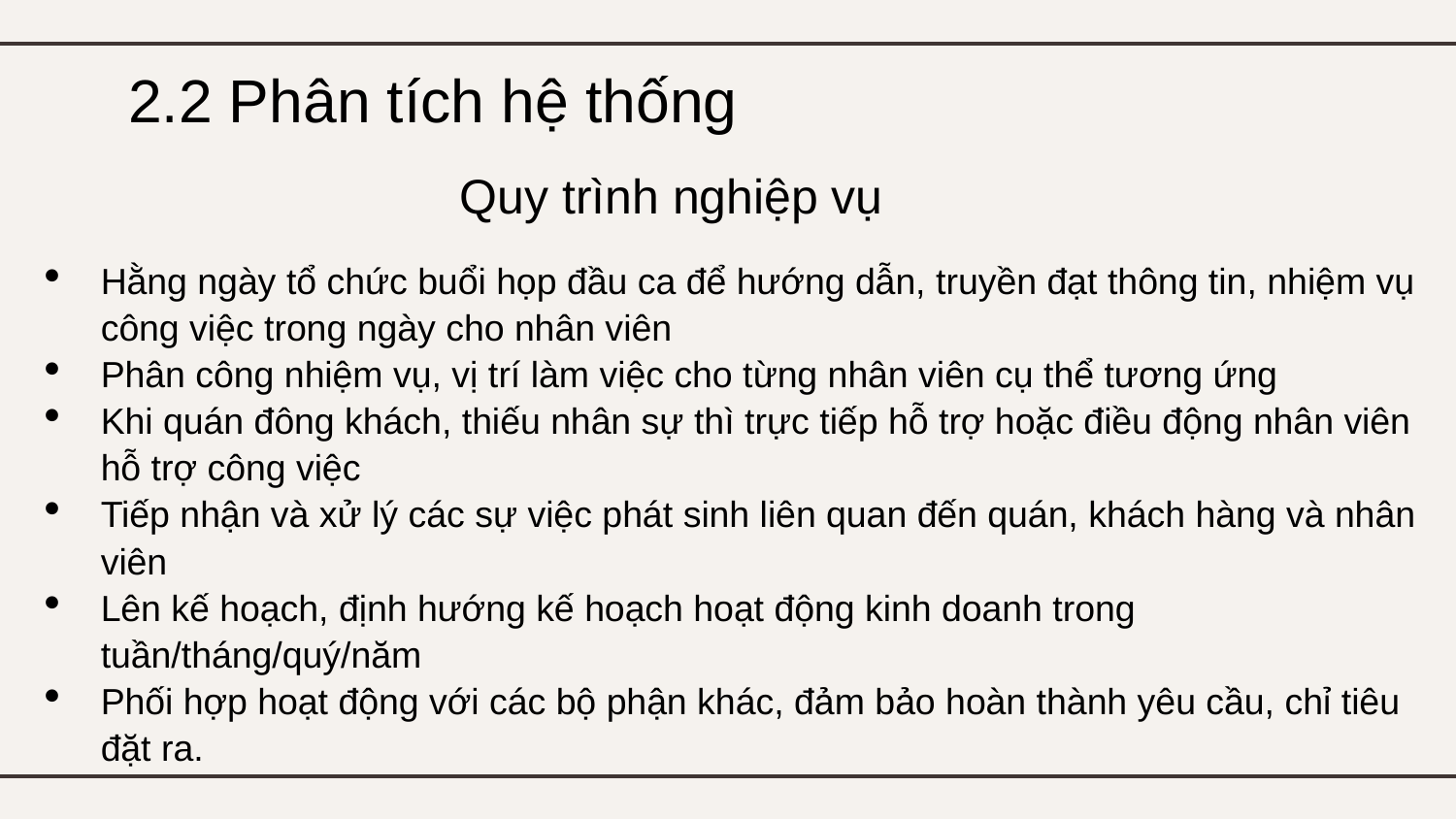

# 2.2 Phân tích hệ thống
Quy trình nghiệp vụ
Hằng ngày tổ chức buổi họp đầu ca để hướng dẫn, truyền đạt thông tin, nhiệm vụ công việc trong ngày cho nhân viên
Phân công nhiệm vụ, vị trí làm việc cho từng nhân viên cụ thể tương ứng
Khi quán đông khách, thiếu nhân sự thì trực tiếp hỗ trợ hoặc điều động nhân viên hỗ trợ công việc
Tiếp nhận và xử lý các sự việc phát sinh liên quan đến quán, khách hàng và nhân viên
Lên kế hoạch, định hướng kế hoạch hoạt động kinh doanh trong tuần/tháng/quý/năm
Phối hợp hoạt động với các bộ phận khác, đảm bảo hoàn thành yêu cầu, chỉ tiêu đặt ra.